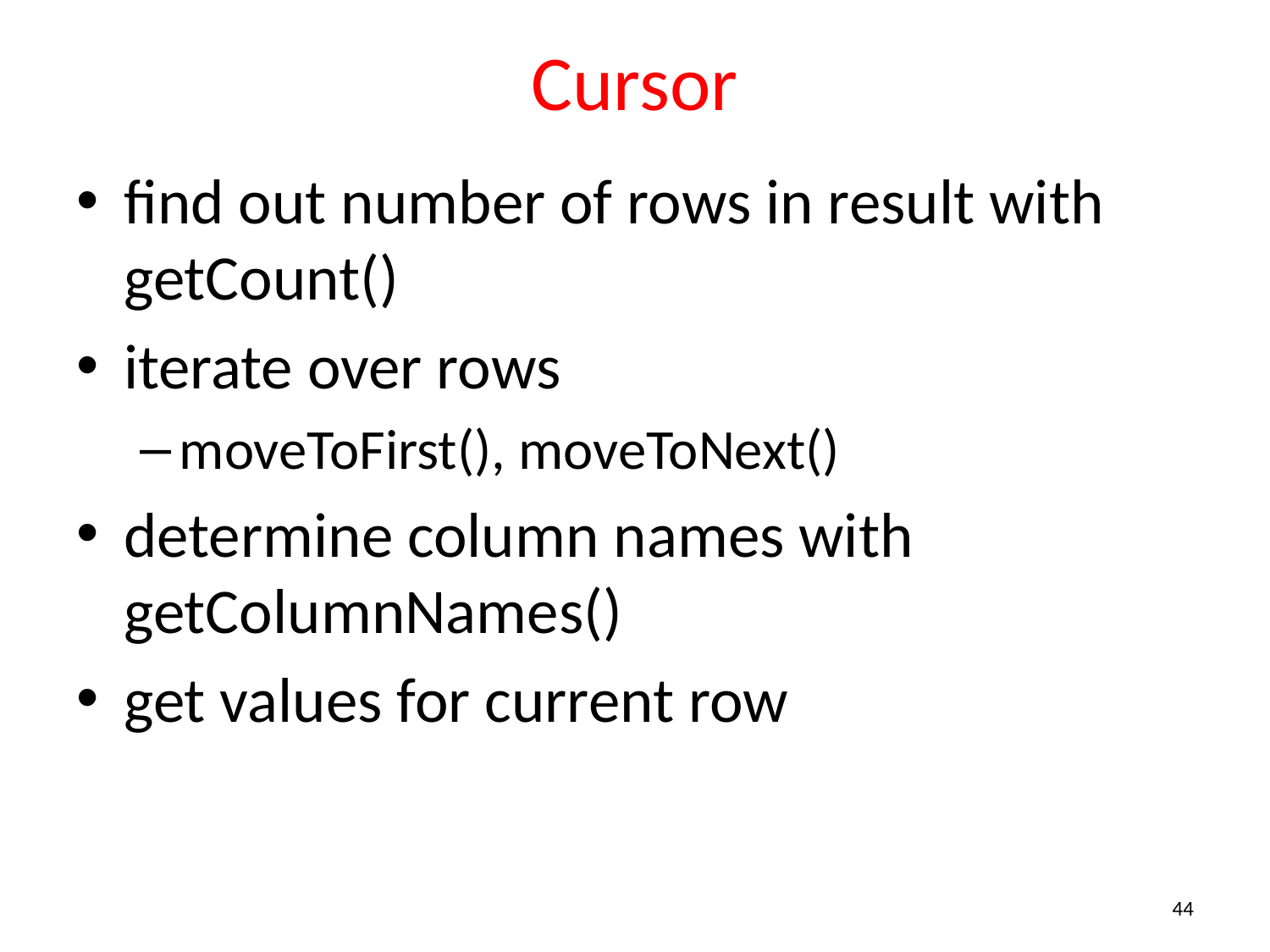

# Cursor
find out number of rows in result with getCount()
iterate over rows
moveToFirst(), moveToNext()
determine column names with getColumnNames()
get values for current row

44